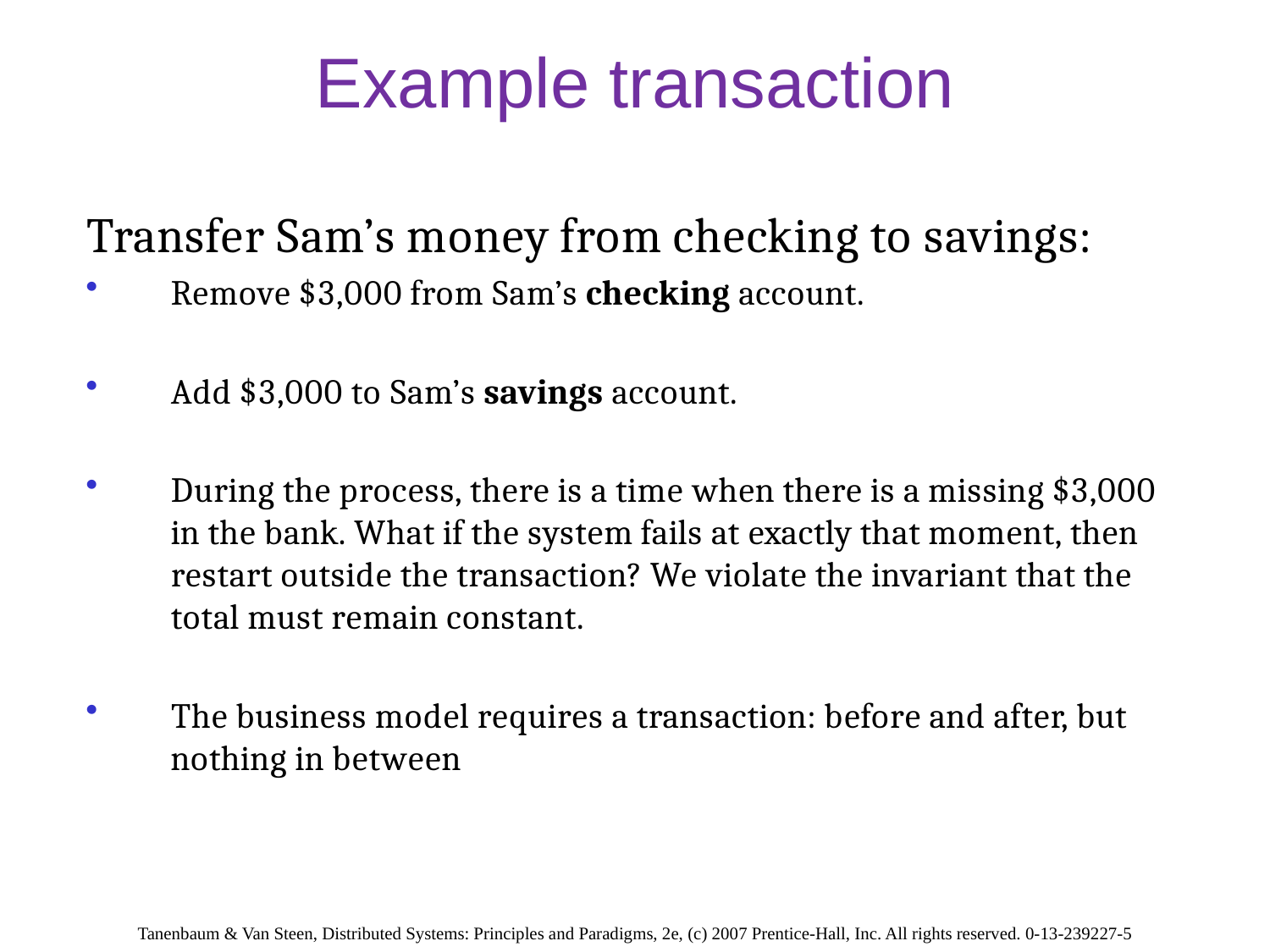

# Example transaction
Transfer Sam’s money from checking to savings:
Remove $3,000 from Sam’s checking account.

Add $3,000 to Sam’s savings account.

During the process, there is a time when there is a missing $3,000 in the bank. What if the system fails at exactly that moment, then restart outside the transaction? We violate the invariant that the total must remain constant.

The business model requires a transaction: before and after, but nothing in between
Tanenbaum & Van Steen, Distributed Systems: Principles and Paradigms, 2e, (c) 2007 Prentice-Hall, Inc. All rights reserved. 0-13-239227-5